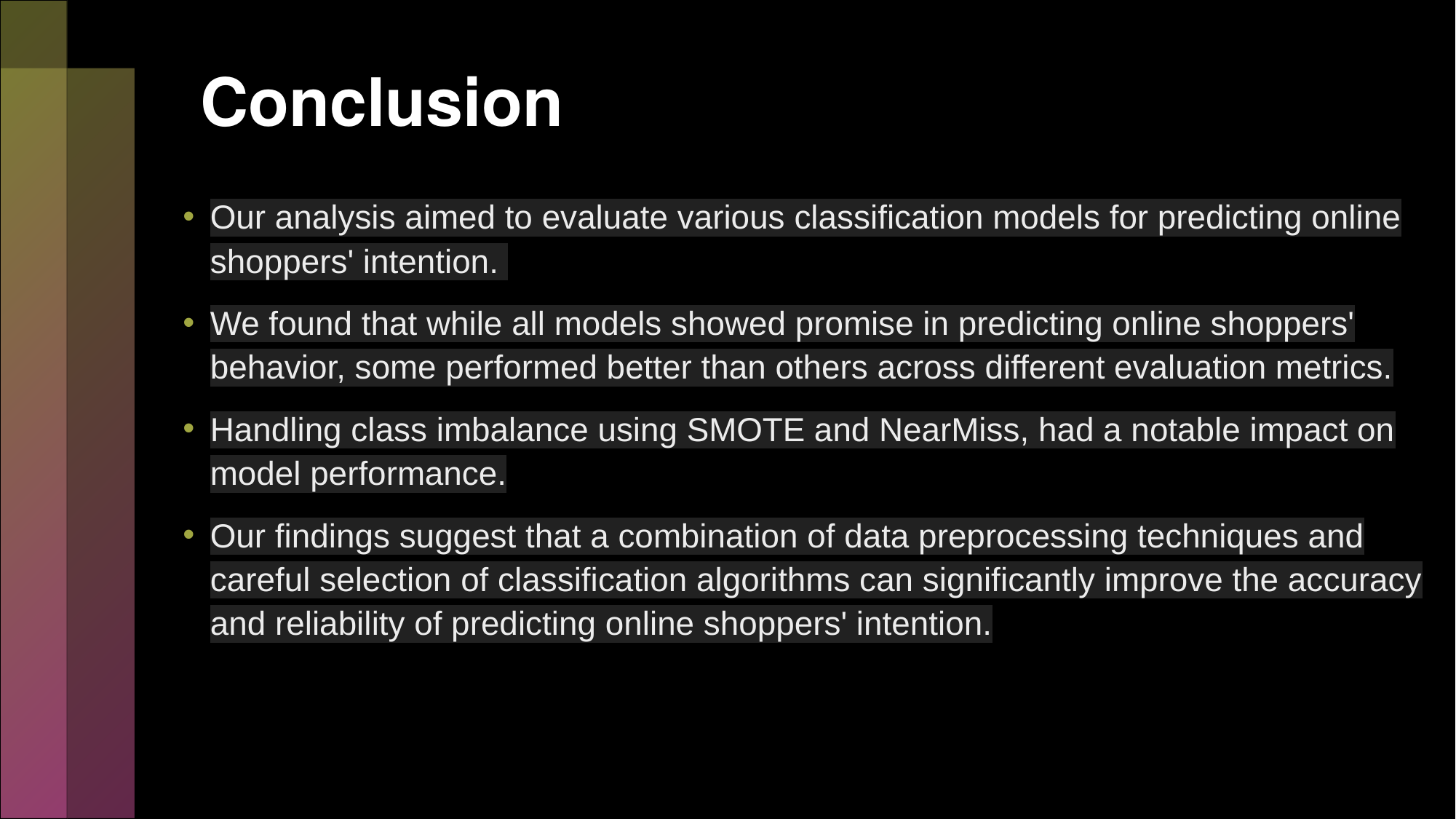

# Conclusion
Our analysis aimed to evaluate various classification models for predicting online shoppers' intention.
We found that while all models showed promise in predicting online shoppers' behavior, some performed better than others across different evaluation metrics.
Handling class imbalance using SMOTE and NearMiss, had a notable impact on model performance.
Our findings suggest that a combination of data preprocessing techniques and careful selection of classification algorithms can significantly improve the accuracy and reliability of predicting online shoppers' intention.